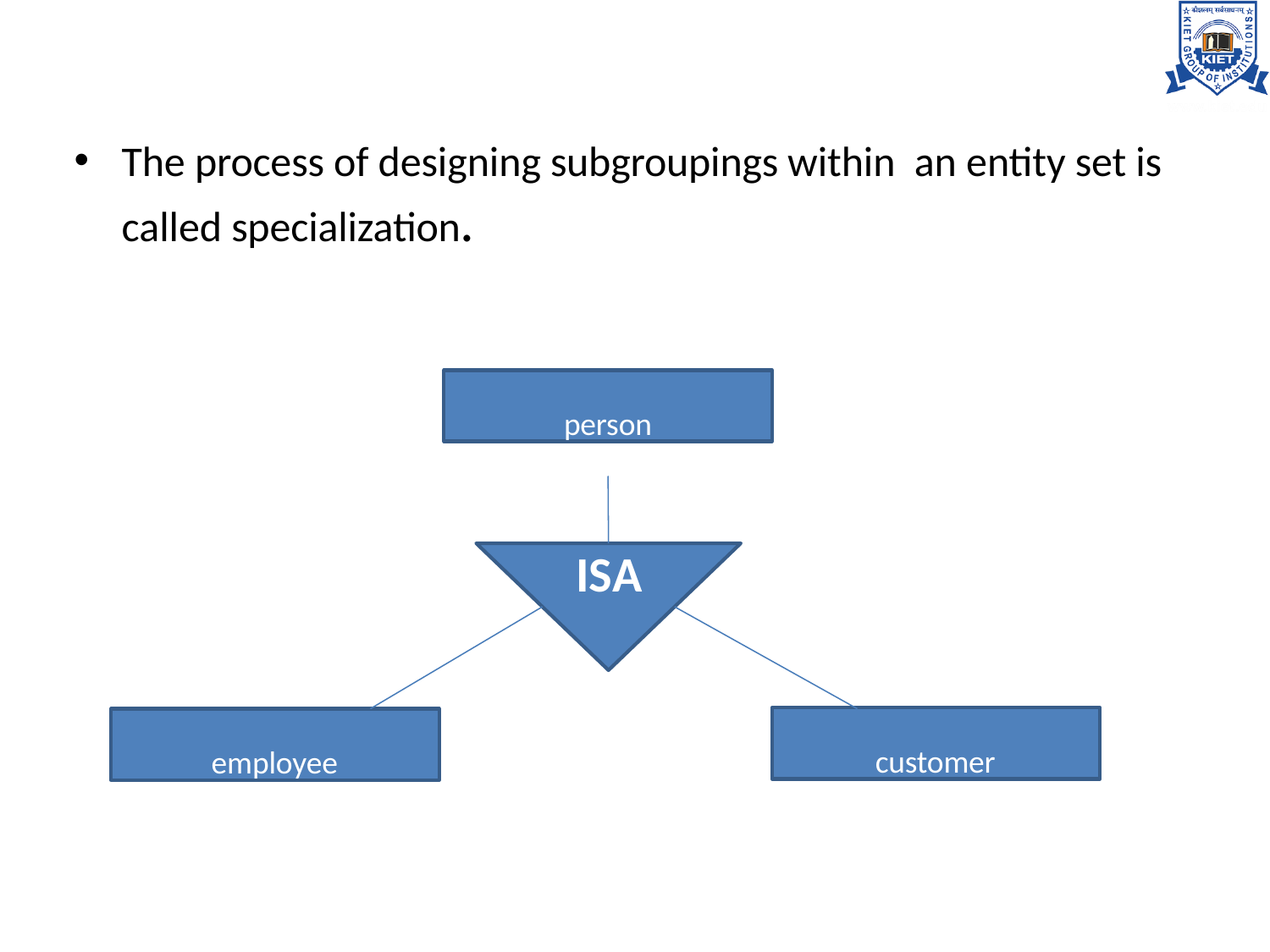

The process of designing subgroupings within  an entity set is called specialization.

person

ISA

customer

employee